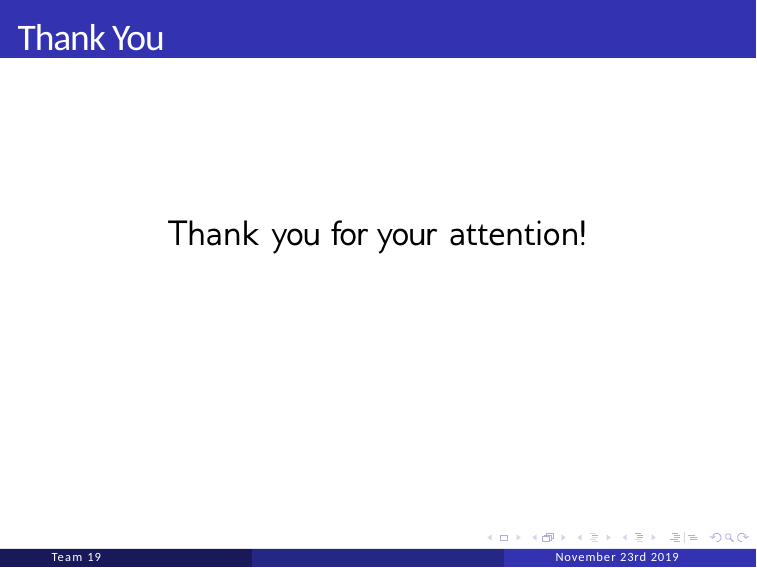

Thank You
Thank you for your attention!
Team 19
November 23rd 2019